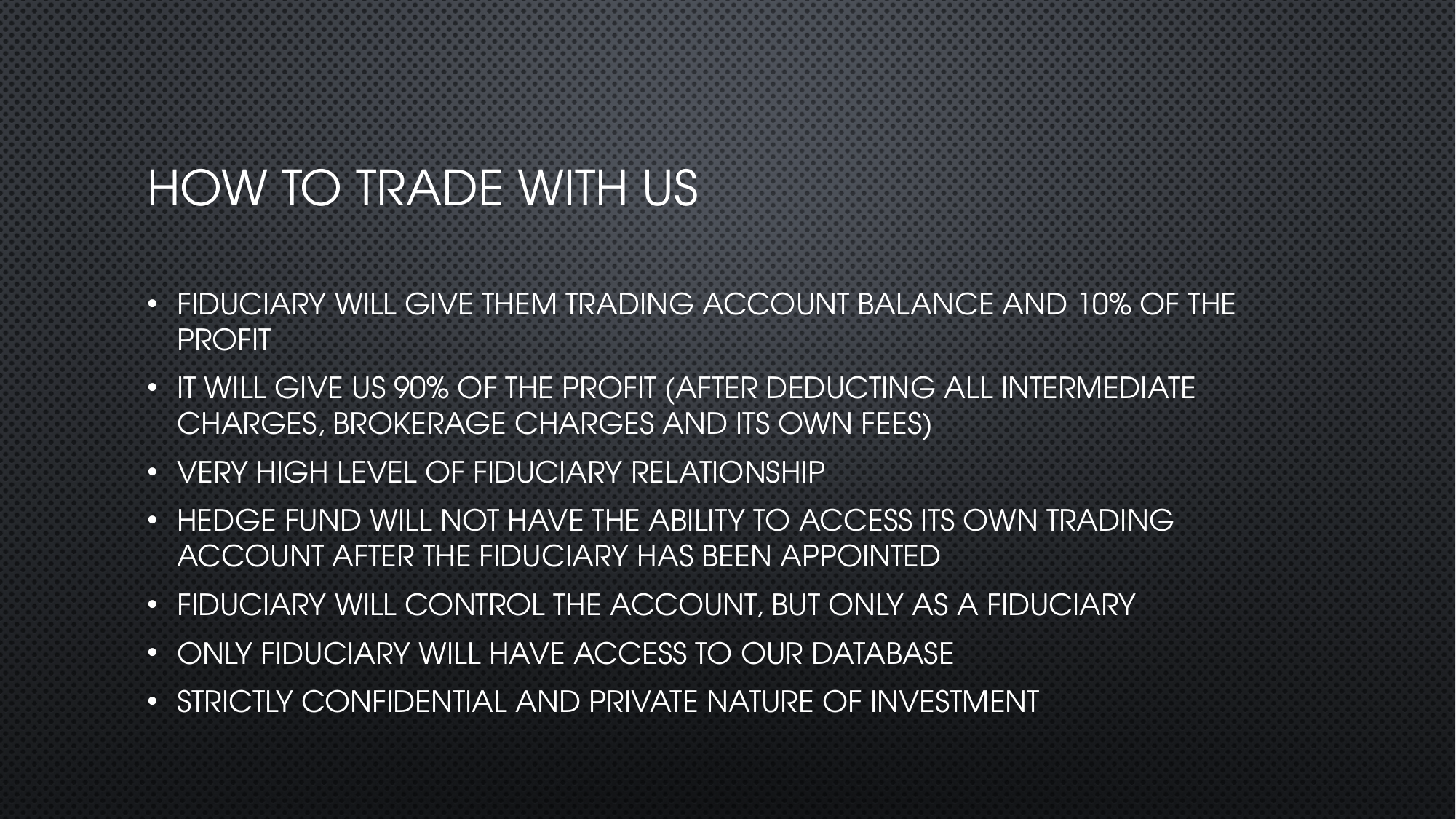

# HOW TO trade WITH US
Fiduciary will give them trading account balance and 10% of the profit
It will give us 90% of the profit (after deducting all intermediate charges, brokerage charges and its own fees)
Very high level of fiduciary relationship
Hedge fund will not have the ability to access its own trading account after the fiduciary has been appointed
Fiduciary will control the account, but only as a fiduciary
Only fiduciary will have access to our database
Strictly confidential and private nature of investment